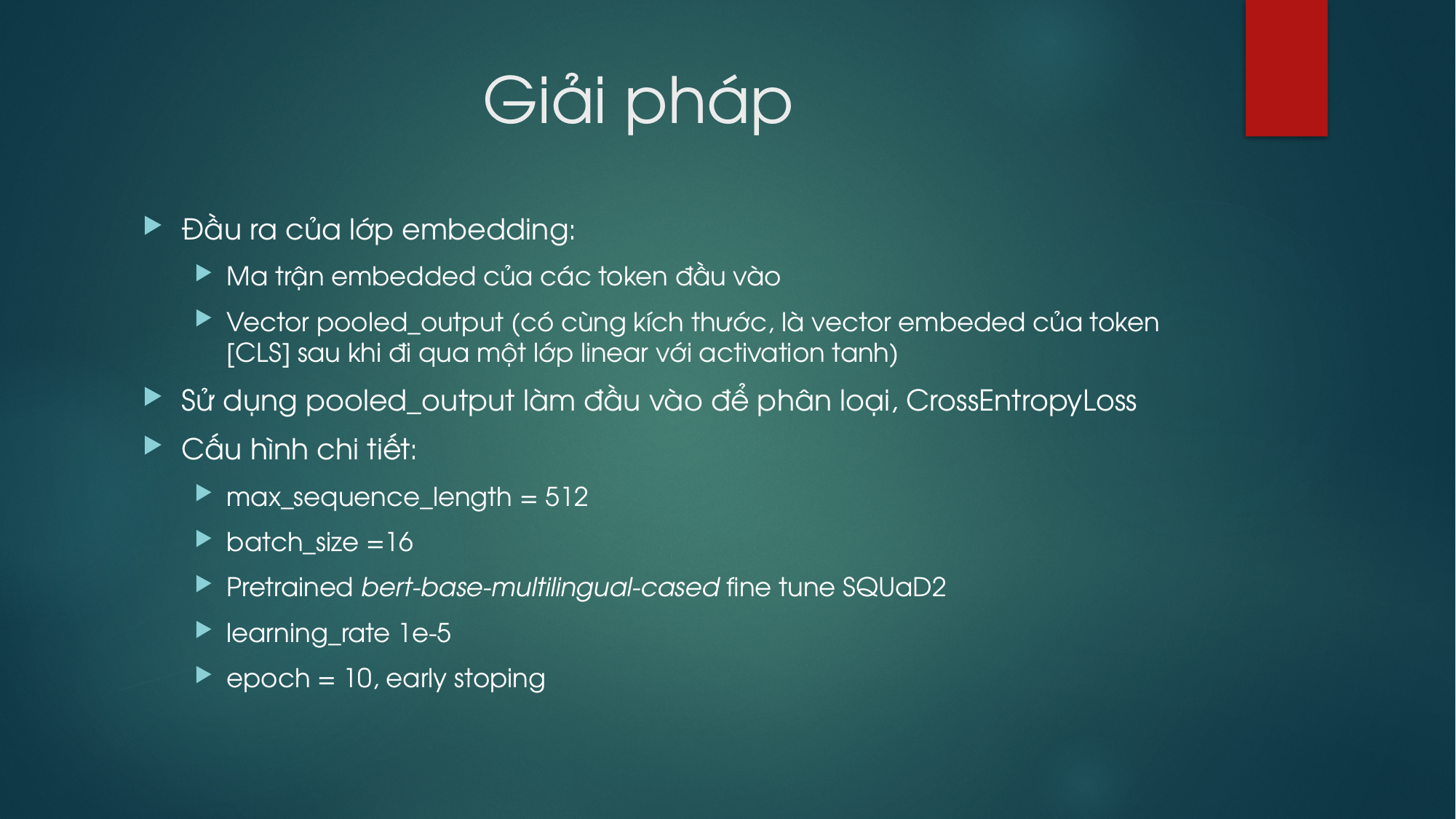

# Giải pháp
Đầu ra của lớp embedding:
Ma trận embedded của các token đầu vào
Vector pooled_output (có cùng kích thước, là vector embeded của token [CLS] sau khi đi qua một lớp linear với activation tanh)
Sử dụng pooled_output làm đầu vào để phân loại, CrossEntropyLoss
Cấu hình chi tiết:
max_sequence_length = 512
batch_size =16
Pretrained bert-base-multilingual-cased fine tune SQUaD2
learning_rate 1e-5
epoch = 10, early stoping